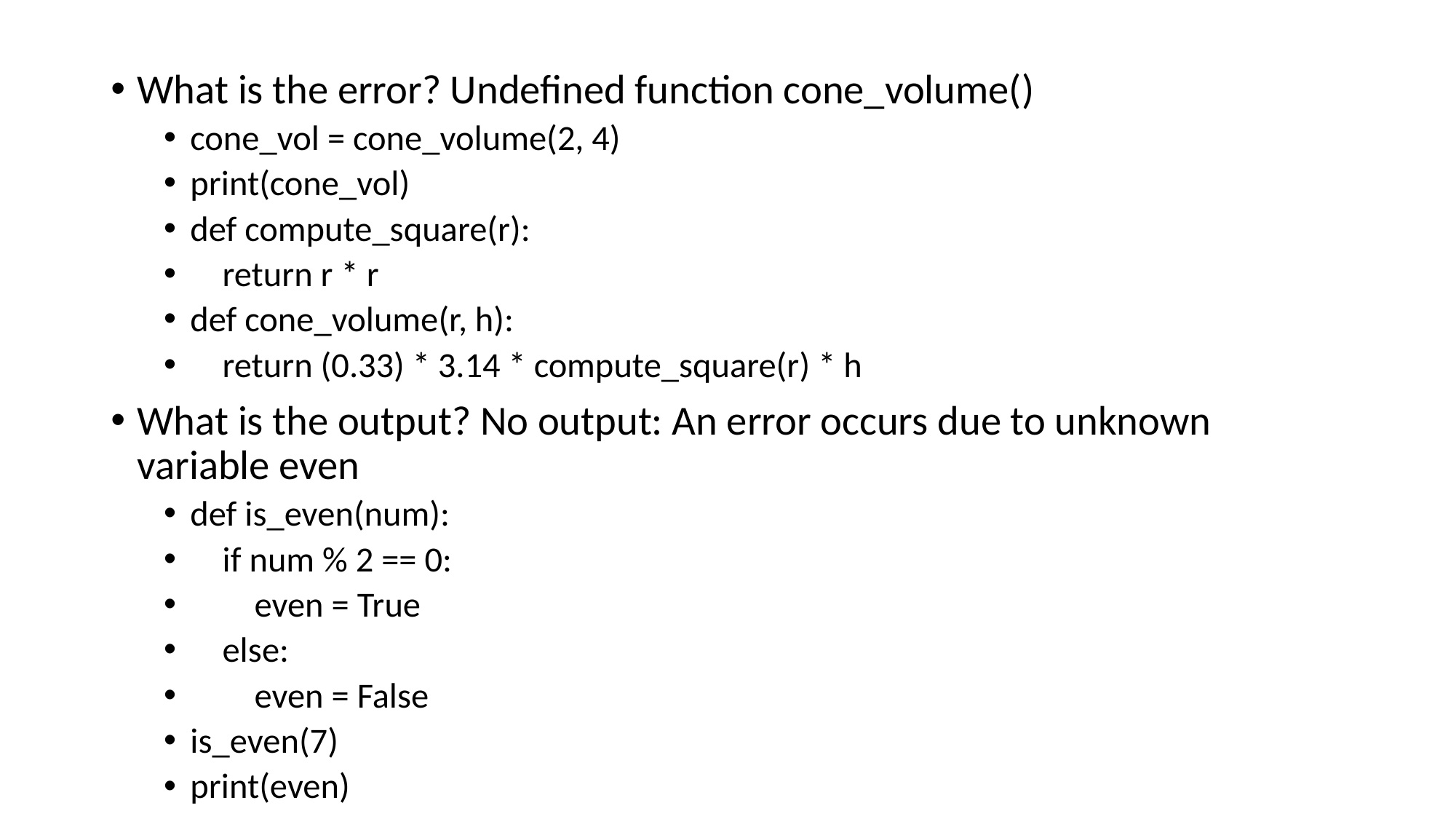

What is the error? Undefined function cone_volume()
cone_vol = cone_volume(2, 4)
print(cone_vol)
def compute_square(r):
    return r * r
def cone_volume(r, h):
    return (0.33) * 3.14 * compute_square(r) * h
What is the output? No output: An error occurs due to unknown variable even
def is_even(num):
    if num % 2 == 0:
        even = True
    else:
        even = False
is_even(7)
print(even)